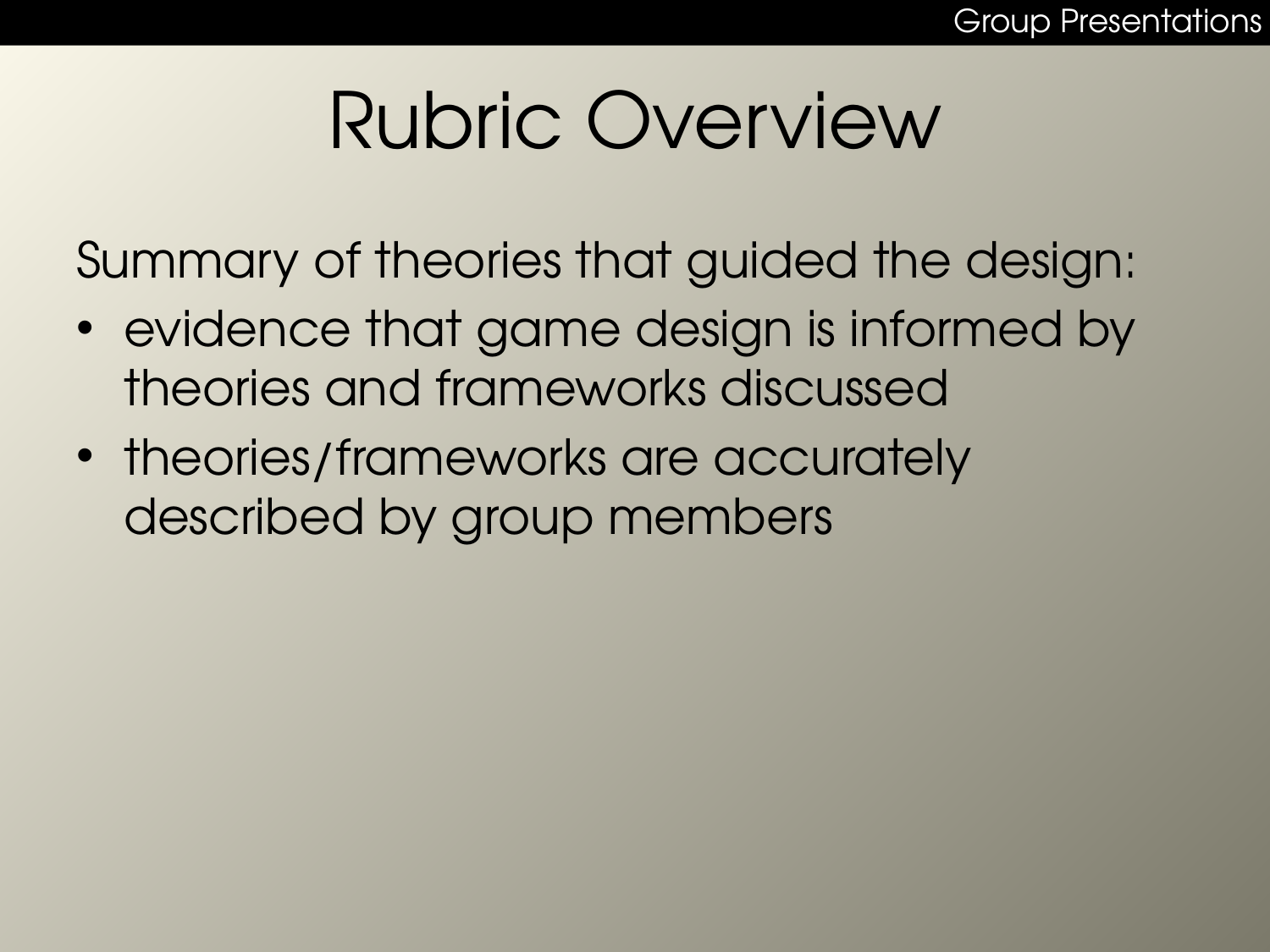

Group Presentations
# Rubric Overview
Summary of theories that guided the design:
evidence that game design is informed by theories and frameworks discussed
theories/frameworks are accurately described by group members